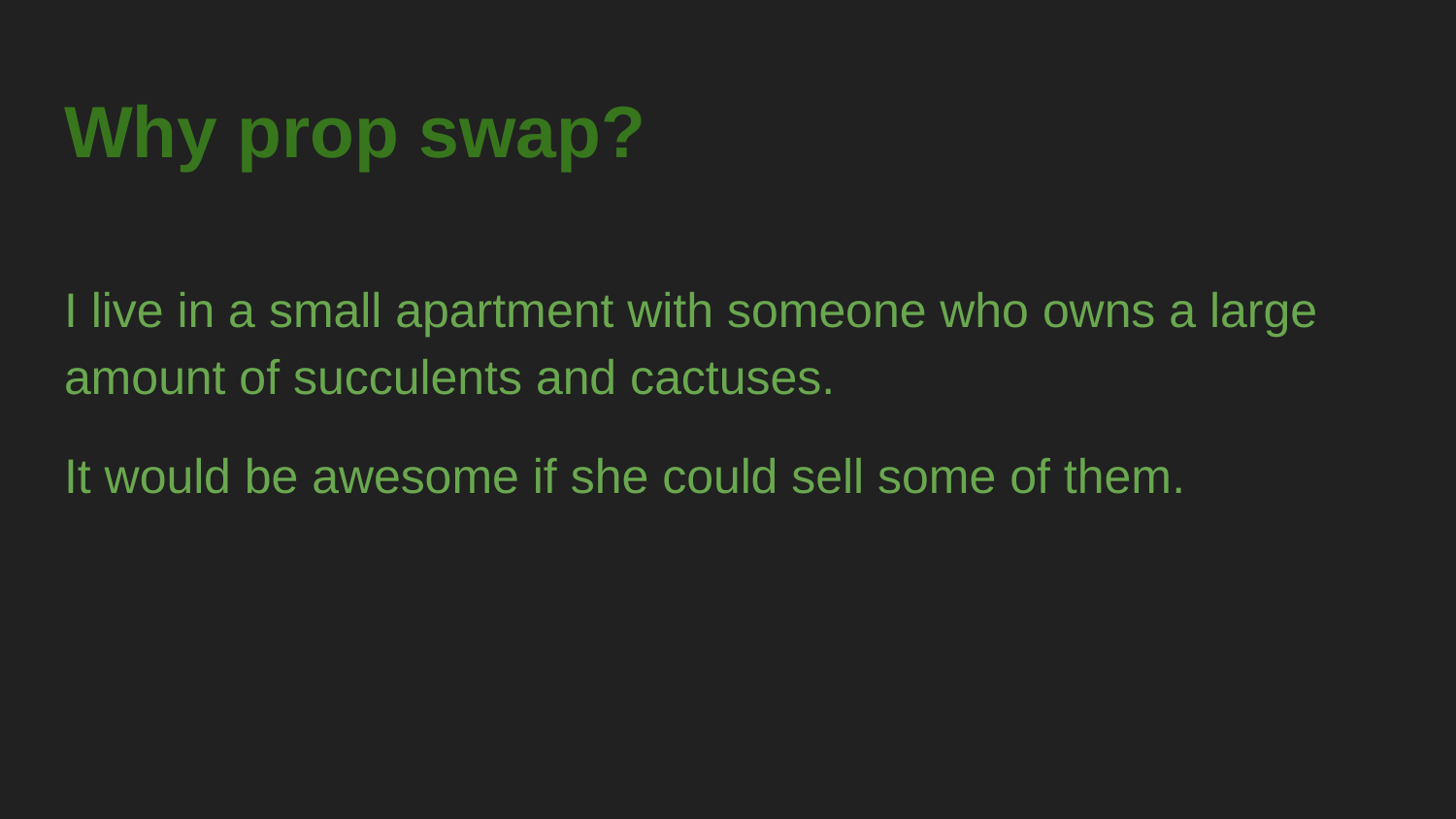

# Why prop swap?
I live in a small apartment with someone who owns a large amount of succulents and cactuses.
It would be awesome if she could sell some of them.